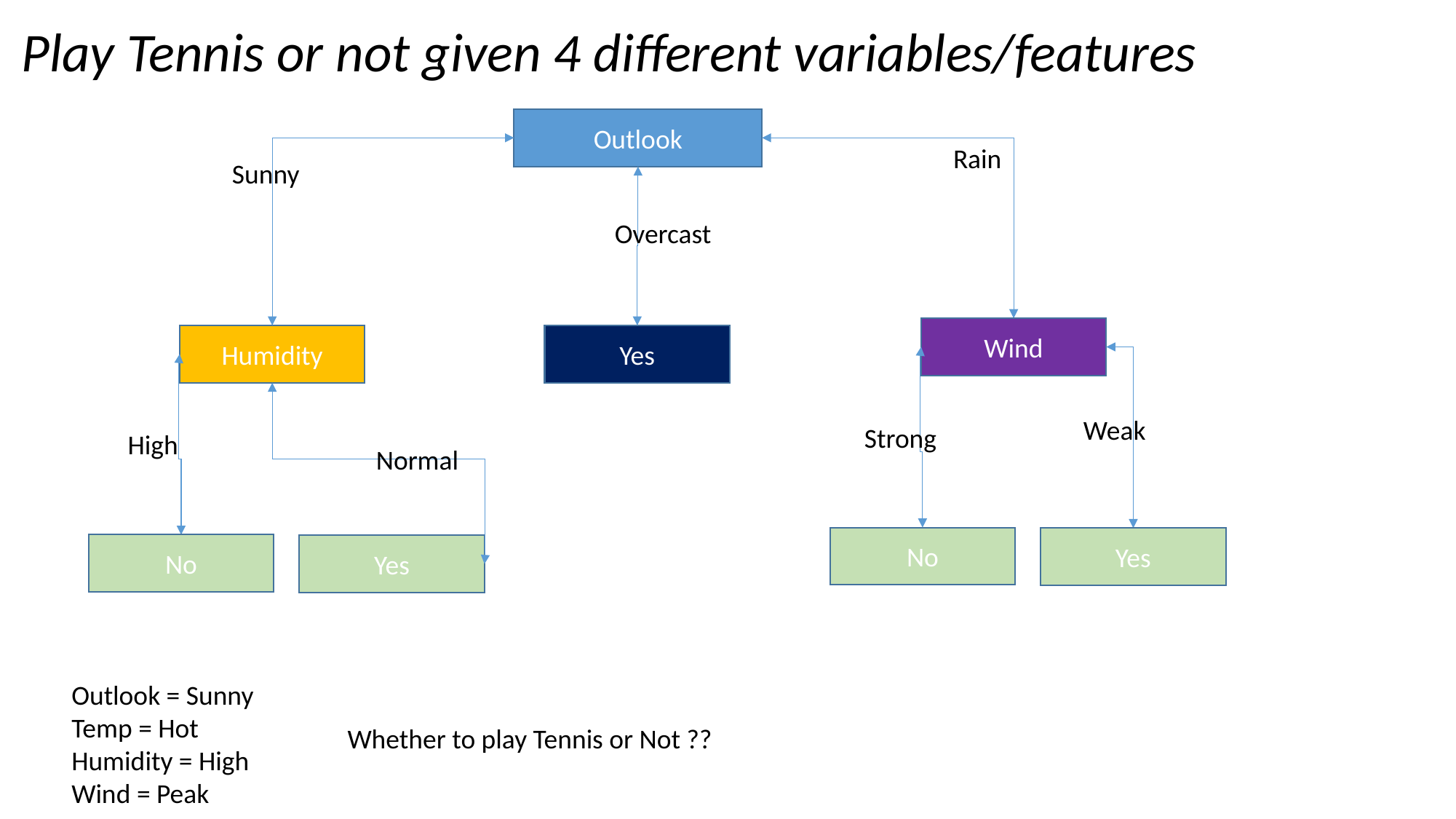

# Play Tennis or not given 4 different variables/features
Outlook
Rain
Sunny
Overcast
Wind
Yes
Humidity
Weak
Strong
High
Normal
No
Yes
No
Yes
Outlook = Sunny
Temp = Hot
Humidity = High
Wind = Peak
Whether to play Tennis or Not ??